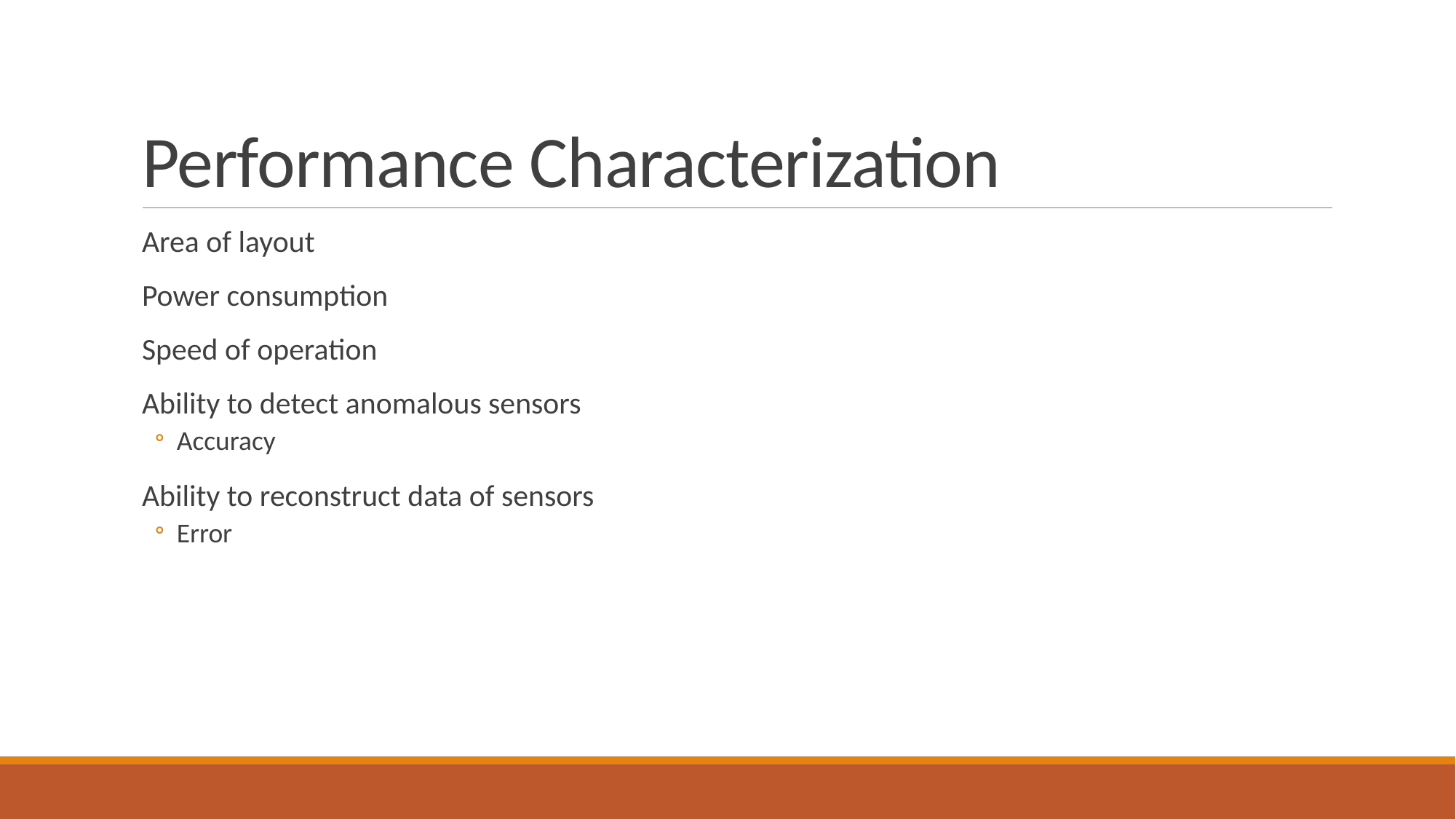

# Performance Characterization
Area of layout
Power consumption
Speed of operation
Ability to detect anomalous sensors
Accuracy
Ability to reconstruct data of sensors
Error